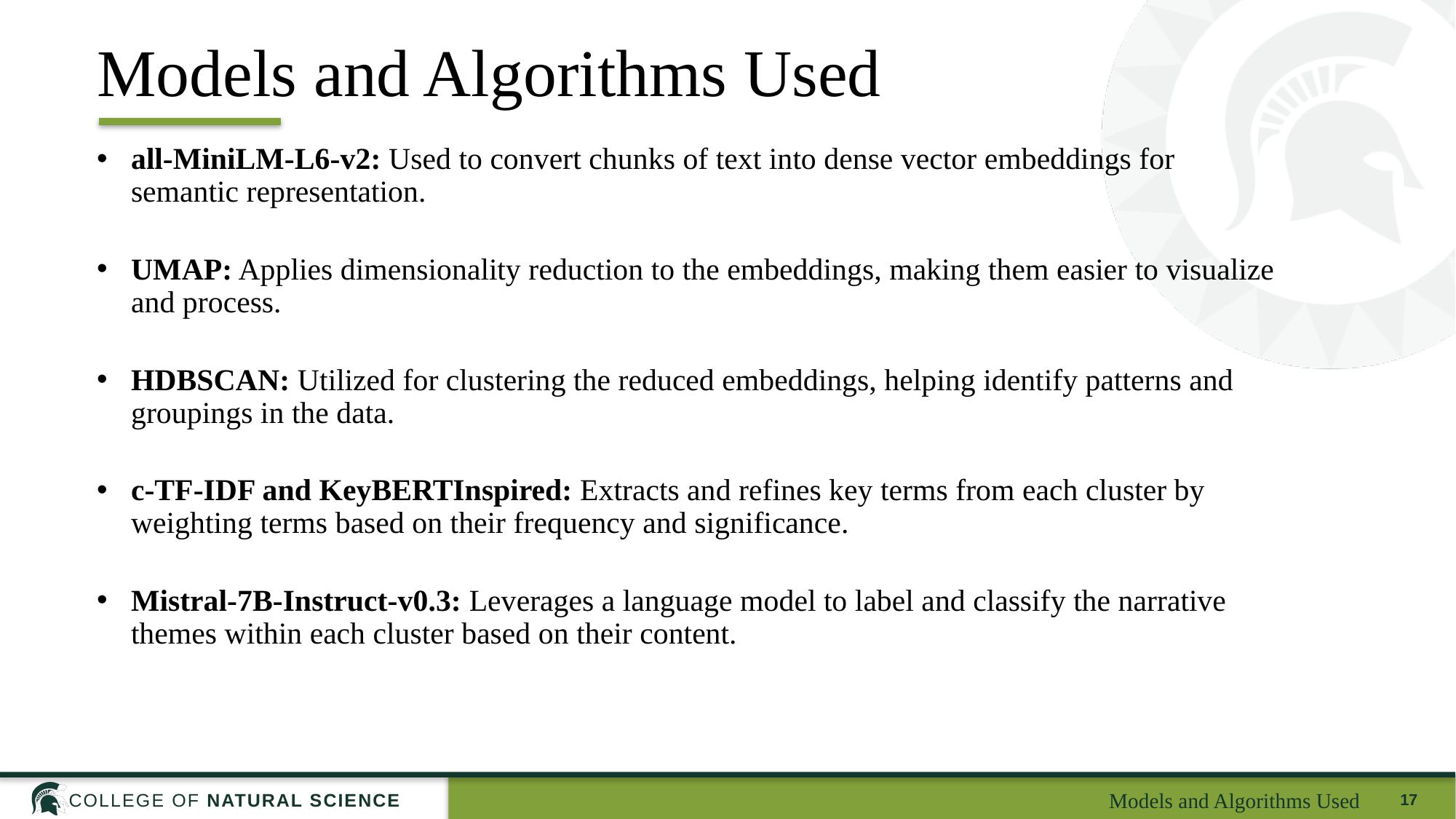

# Models and Algorithms Used
all-MiniLM-L6-v2: Used to convert chunks of text into dense vector embeddings for semantic representation.

UMAP: Applies dimensionality reduction to the embeddings, making them easier to visualize and process.

HDBSCAN: Utilized for clustering the reduced embeddings, helping identify patterns and groupings in the data.

c-TF-IDF and KeyBERTInspired: Extracts and refines key terms from each cluster by weighting terms based on their frequency and significance.

Mistral-7B-Instruct-v0.3: Leverages a language model to label and classify the narrative themes within each cluster based on their content.

Models and Algorithms Used
17